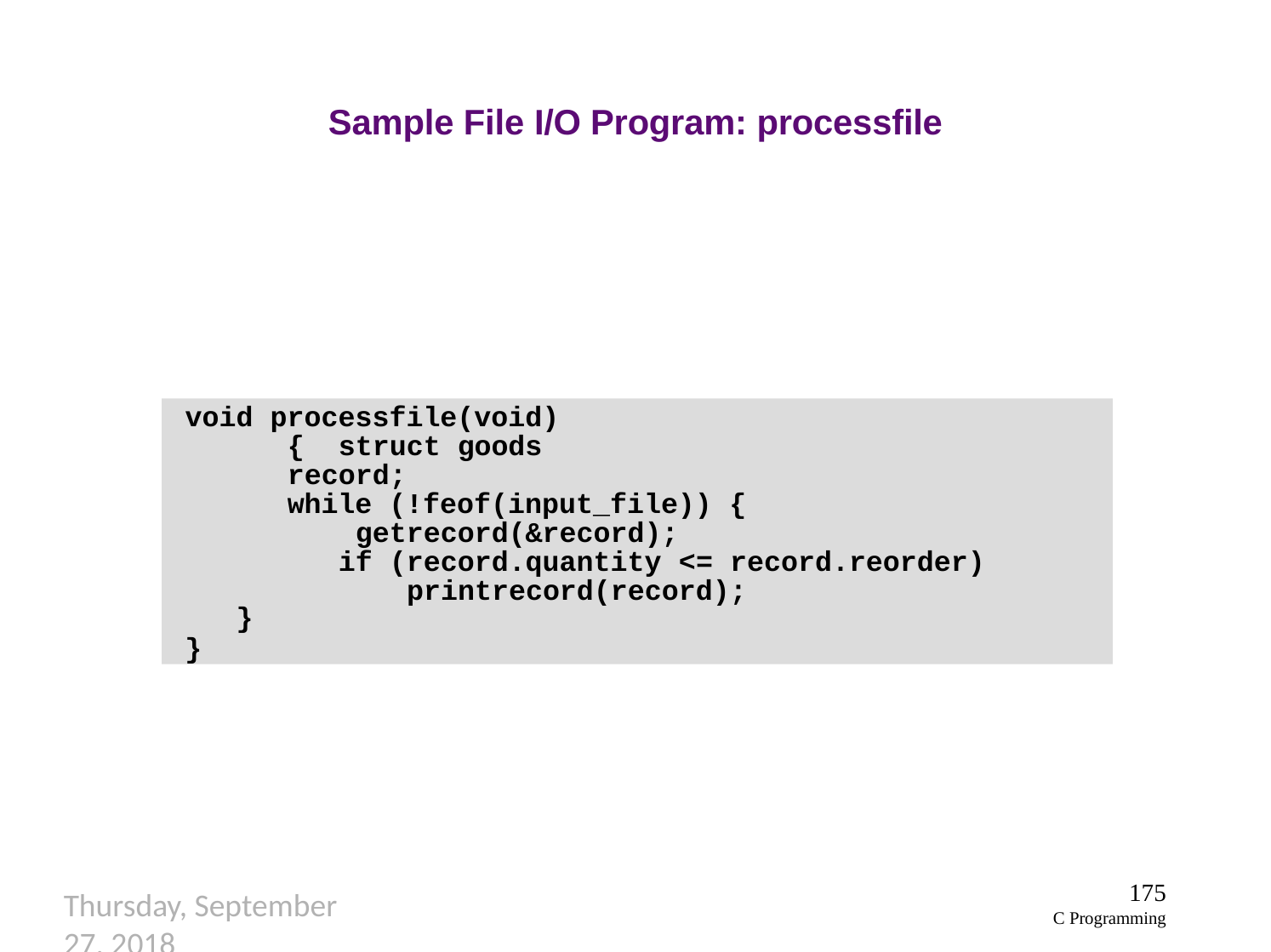

# Sample File I/O Program: processfile
void processfile(void) {  struct goods record;
while (!feof(input_file)) {  getrecord(&record);
if (record.quantity <= record.reorder)  printrecord(record);
}
}
175
C Programming
Thursday, September 27, 2018